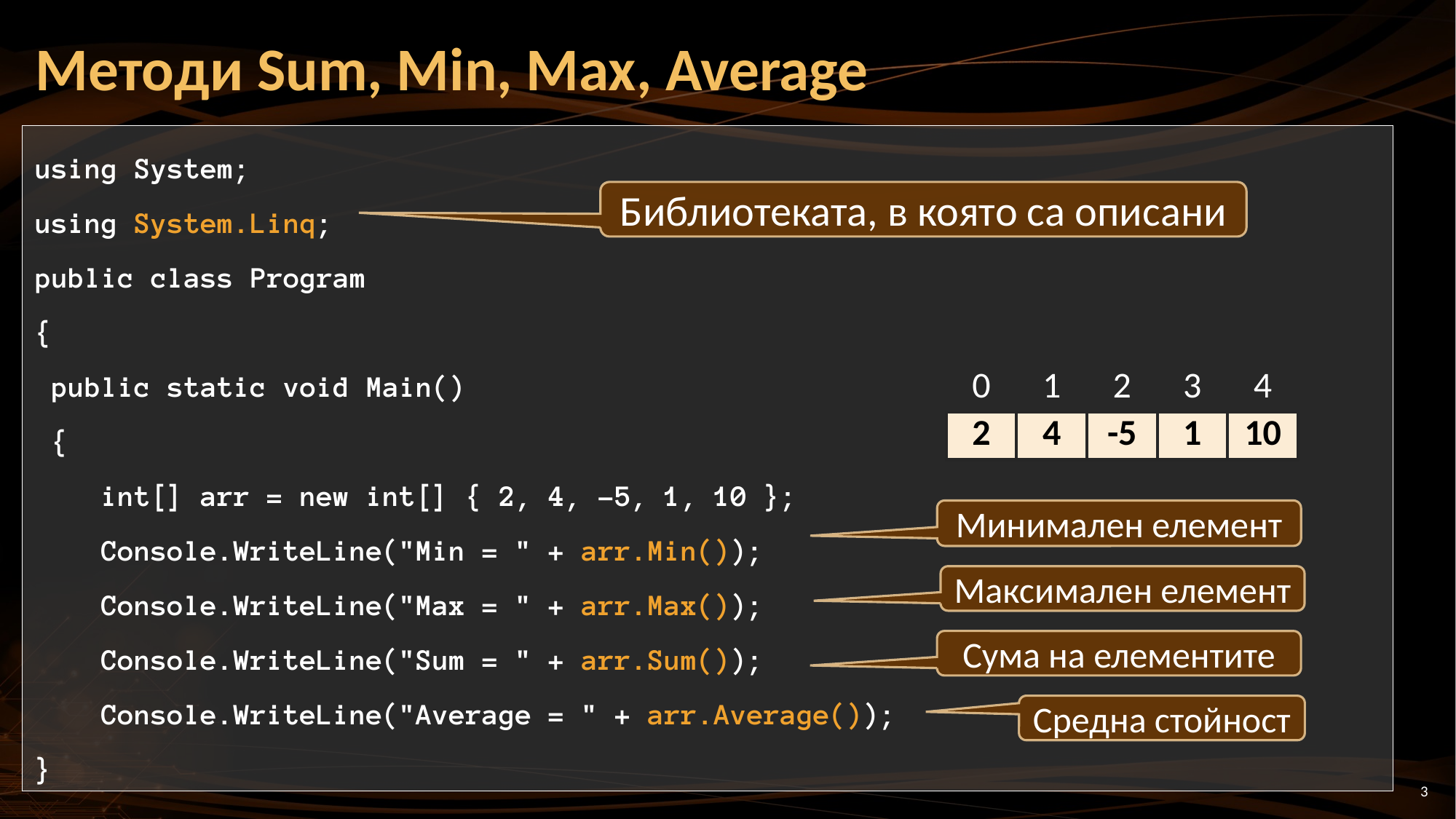

# Методи Sum, Min, Max, Average
using System;
using System.Linq;
public class Program
{
 public static void Main()
 {
    int[] arr = new int[] { 2, 4, -5, 1, 10 };
    Console.WriteLine("Min = " + arr.Min());
    Console.WriteLine("Max = " + arr.Max());
    Console.WriteLine("Sum = " + arr.Sum());
    Console.WriteLine("Average = " + arr.Average());
}

Библиотеката, в която са описани
| 0 | 1 | 2 | 3 | 4 |
| --- | --- | --- | --- | --- |
| 2 | 4 | -5 | 1 | 10 |
Минимален елемент
Максимален елемент
Сума на елементите
Средна стойност
3